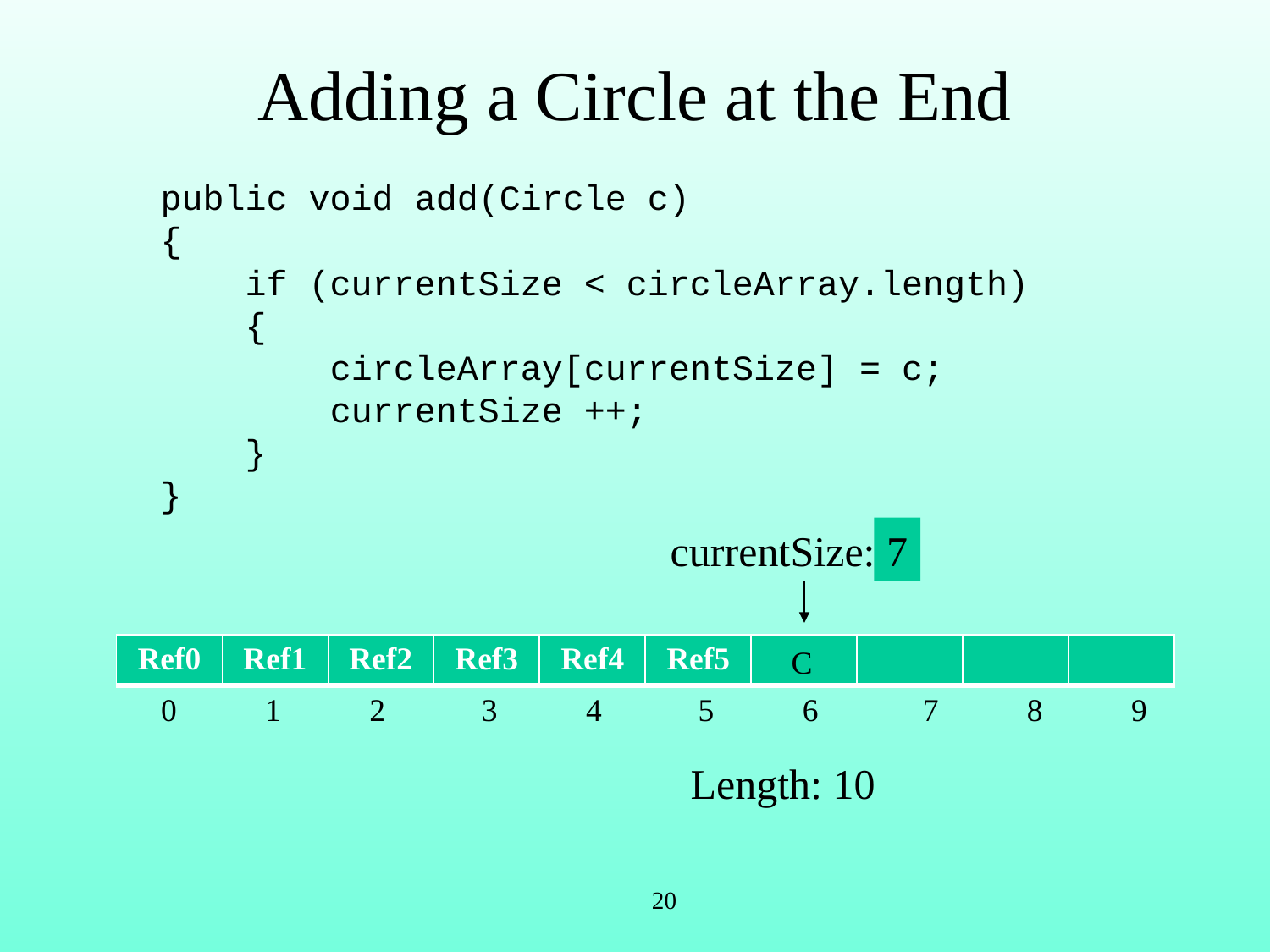

# Adding a Circle at the End
public void add(Circle c)
{
    if (currentSize < circleArray.length)
    {
        circleArray[currentSize] = c;
        currentSize ++;
    }
}
currentSize: 6
7
| Ref0 | Ref1 | Ref2 | Ref3 | Ref4 | Ref5 |  |  |  |  |
| --- | --- | --- | --- | --- | --- | --- | --- | --- | --- |
C
    0           1           2            3           4            5           6             7           8           9
Length: 10
20